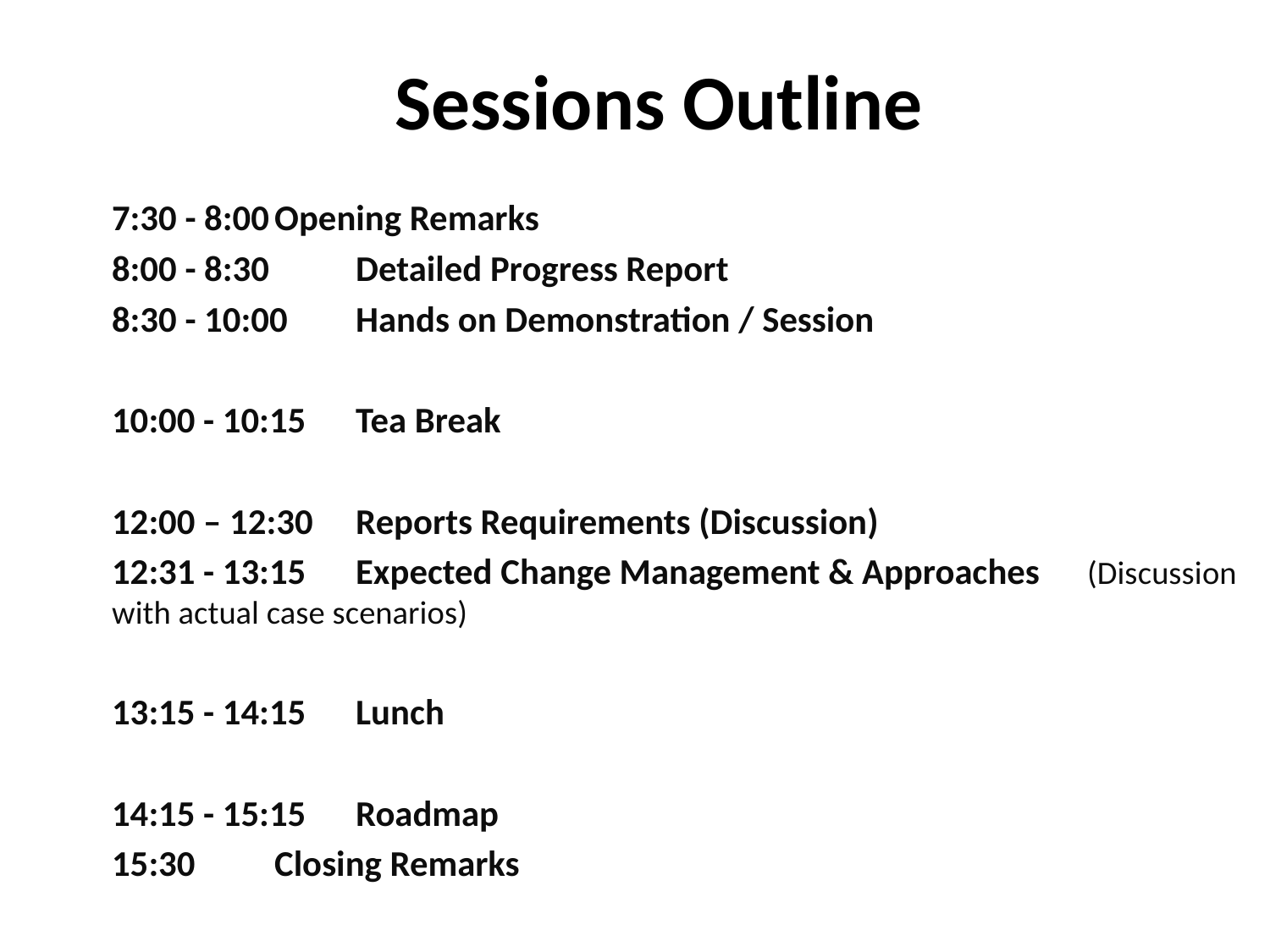

# Sessions Outline
7:30 - 8:00	Opening Remarks
8:00 - 8:30 	Detailed Progress Report
8:30 - 10:00 	Hands on Demonstration / Session

10:00 - 10:15 	Tea Break

12:00 – 12:30 	Reports Requirements (Discussion)
12:31 - 13:15 	Expected Change Management & Approaches 			(Discussion with actual case scenarios)

13:15 - 14:15 	Lunch

14:15 - 15:15 	Roadmap
15:30		Closing Remarks